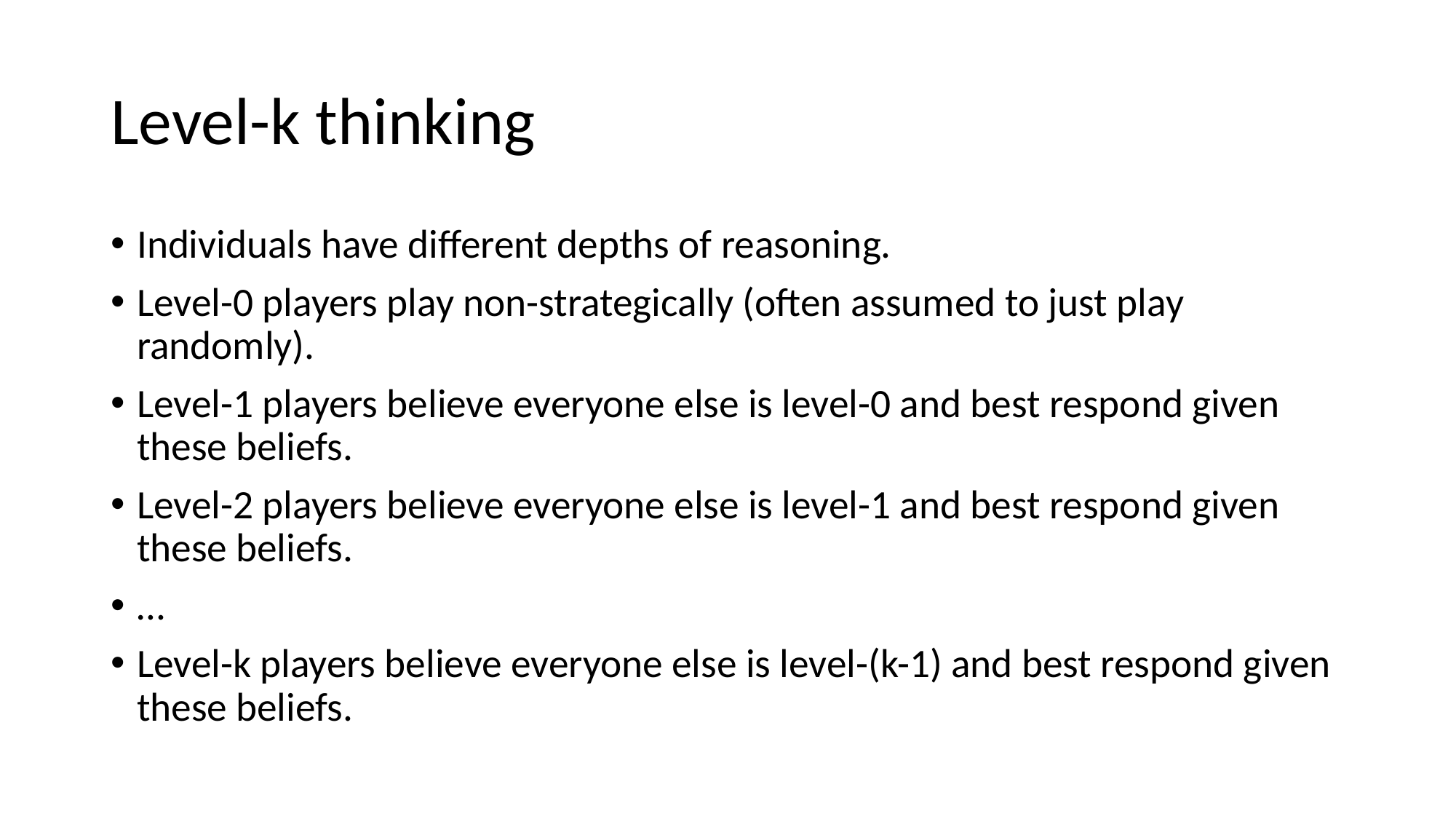

# Level-k thinking
Individuals have different depths of reasoning.
Level-0 players play non-strategically (often assumed to just play randomly).
Level-1 players believe everyone else is level-0 and best respond given these beliefs.
Level-2 players believe everyone else is level-1 and best respond given these beliefs.
…
Level-k players believe everyone else is level-(k-1) and best respond given these beliefs.